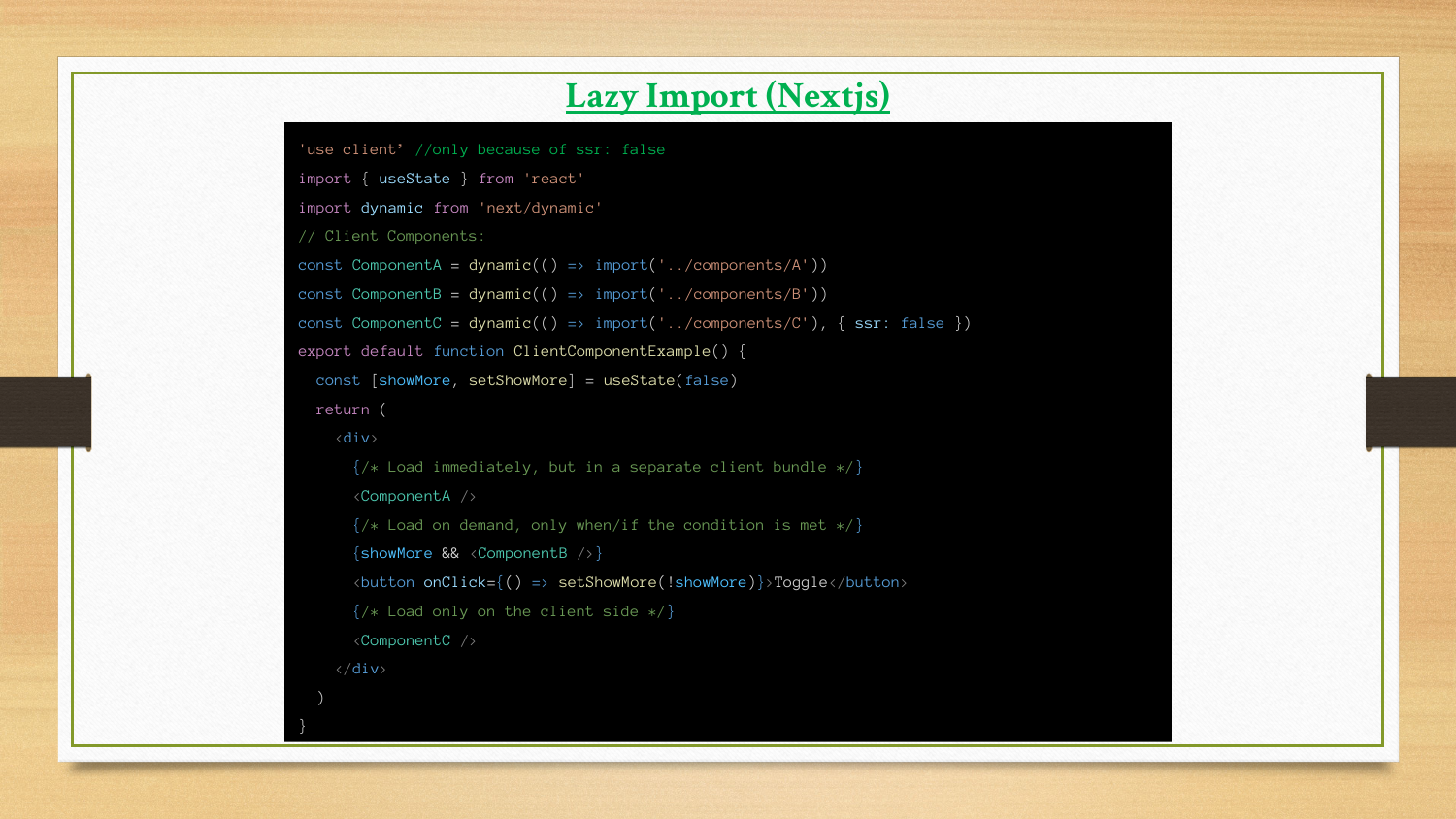

Lazy Import (Nextjs)
'use client’ //only because of ssr: false
import { useState } from 'react'
import dynamic from 'next/dynamic'
// Client Components:
const ComponentA = dynamic(() => import('../components/A'))
const ComponentB = dynamic(() => import('../components/B'))
const ComponentC = dynamic(() => import('../components/C'), { ssr: false })
export default function ClientComponentExample() {
  const [showMore, setShowMore] = useState(false)
  return (
    <div>
      {/* Load immediately, but in a separate client bundle */}
      <ComponentA />
      {/* Load on demand, only when/if the condition is met */}
      {showMore && <ComponentB />}
      <button onClick={() => setShowMore(!showMore)}>Toggle</button>
      {/* Load only on the client side */}
      <ComponentC />
    </div>
  )
}